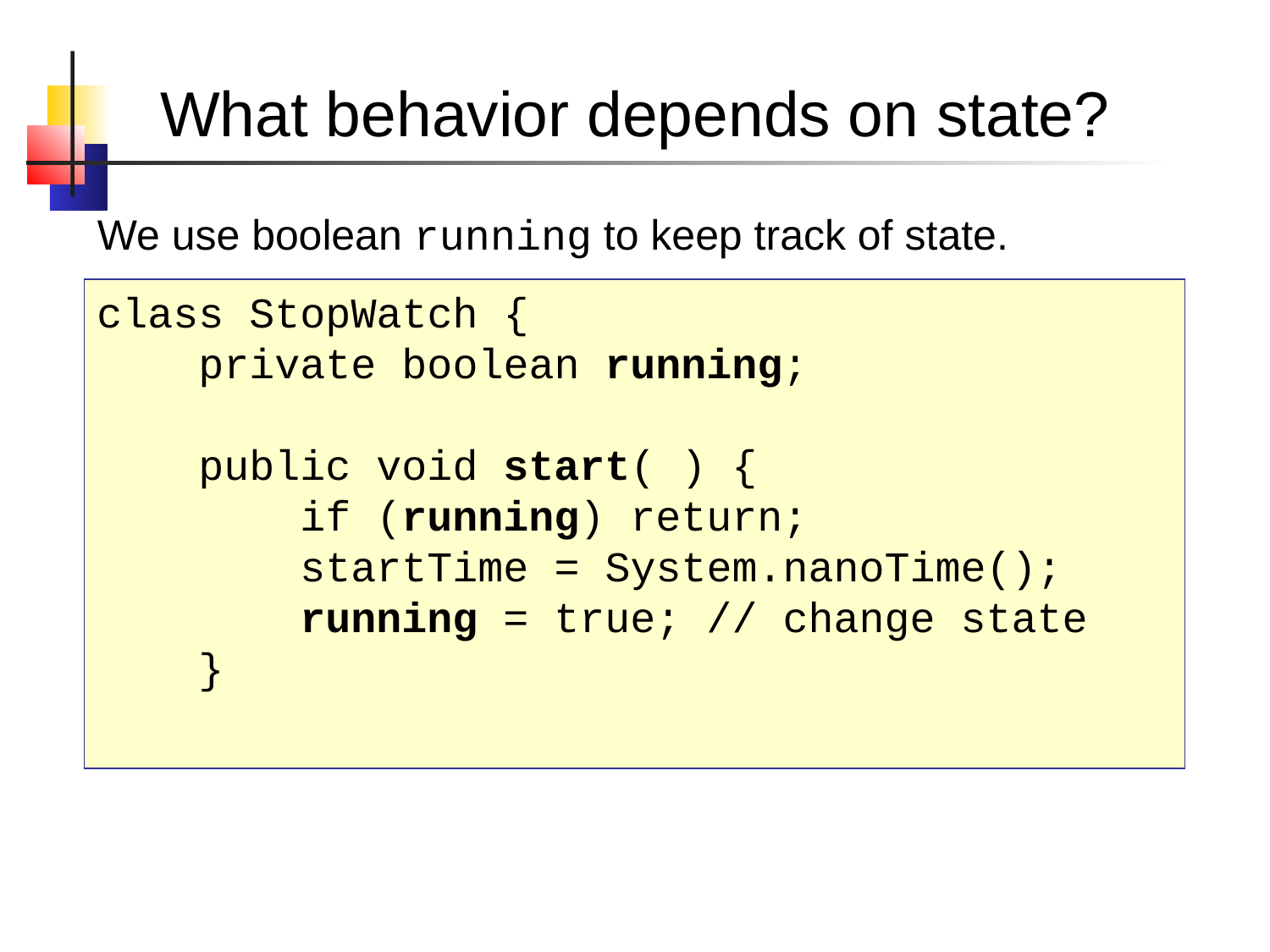

What behavior depends on state?
We use boolean running to keep track of state.

class StopWatch {
    private boolean running;

    public void start( ) {
        if (running) return;
        startTime = System.nanoTime();
        running = true; // change state
    }